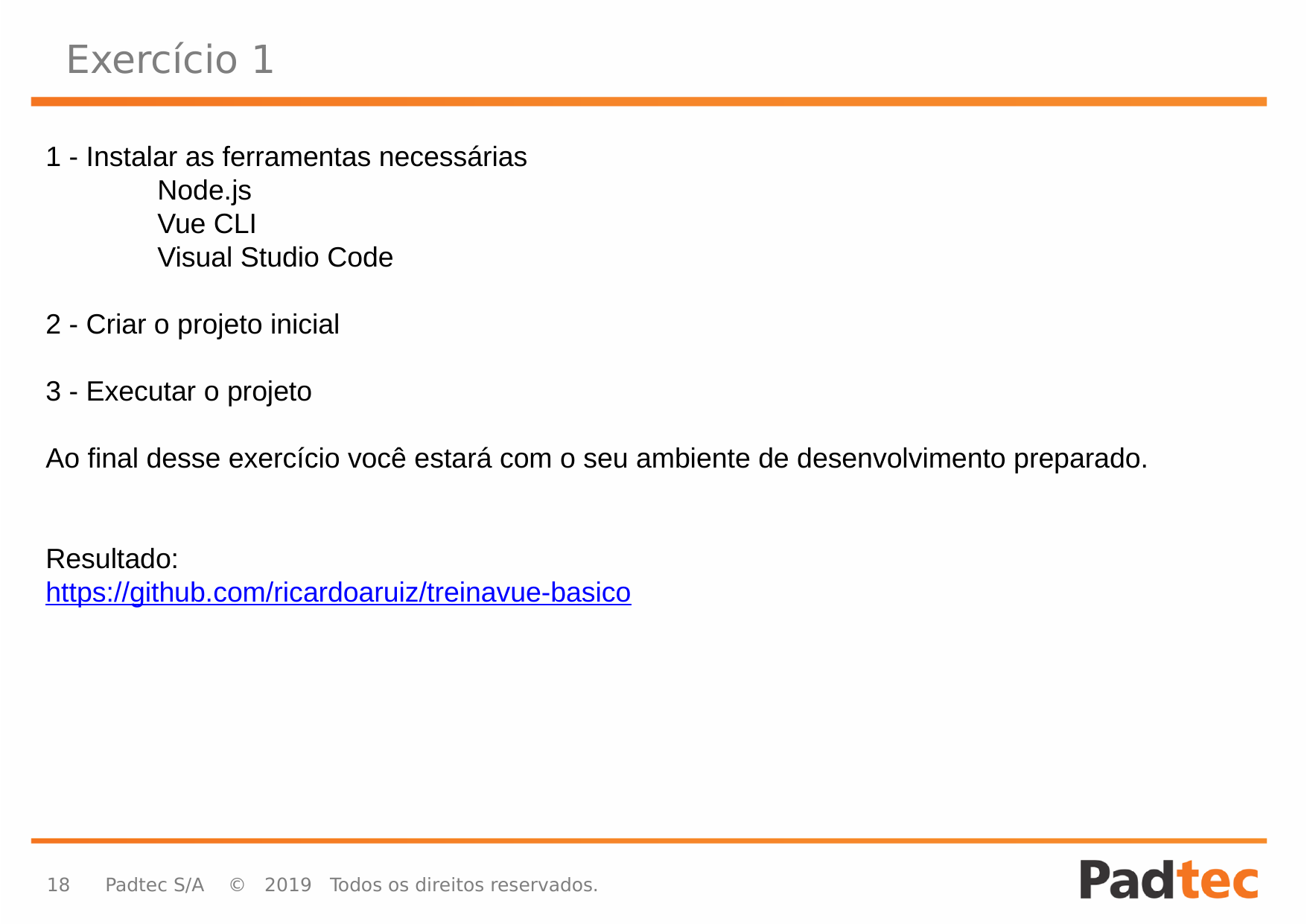

# Exercício 1
1 - Instalar as ferramentas necessárias
	Node.js
	Vue CLI
	Visual Studio Code

2 - Criar o projeto inicial

3 - Executar o projeto

Ao final desse exercício você estará com o seu ambiente de desenvolvimento preparado.

Resultado:
https://github.com/ricardoaruiz/treinavue-basico